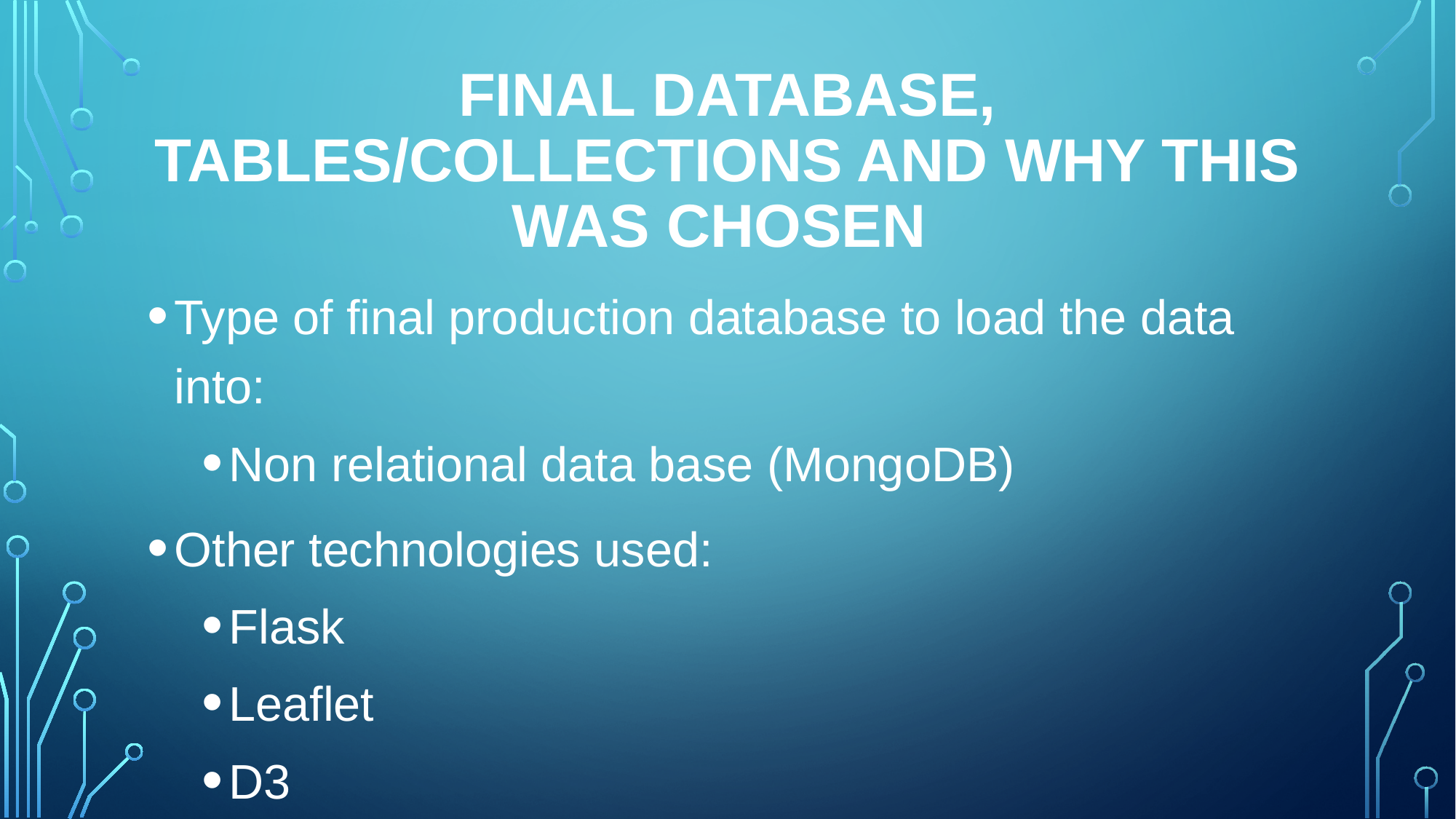

# Final Database, Tables/Collections and Why This Was Chosen
Type of final production database to load the data into:
Non relational data base (MongoDB)
Other technologies used:
Flask
Leaflet
D3